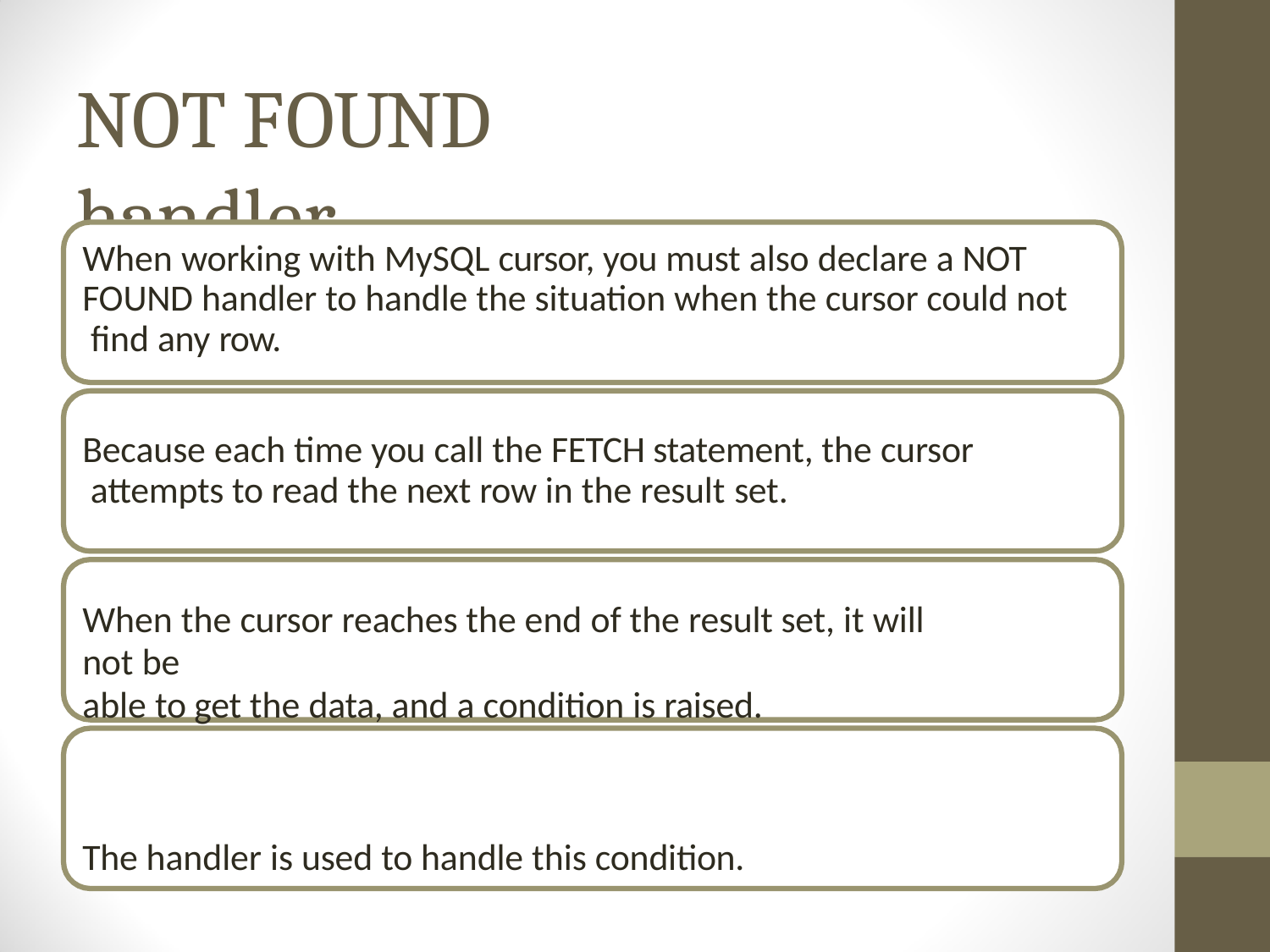

# NOT FOUND handler

When working with MySQL cursor, you must also declare a NOT  FOUND handler to handle the situation when the cursor could not  find any row.

Because each time you call the FETCH statement, the cursor  attempts to read the next row in the result set.

When the cursor reaches the end of the result set, it will not be
able to get the data, and a condition is raised.

The handler is used to handle this condition.